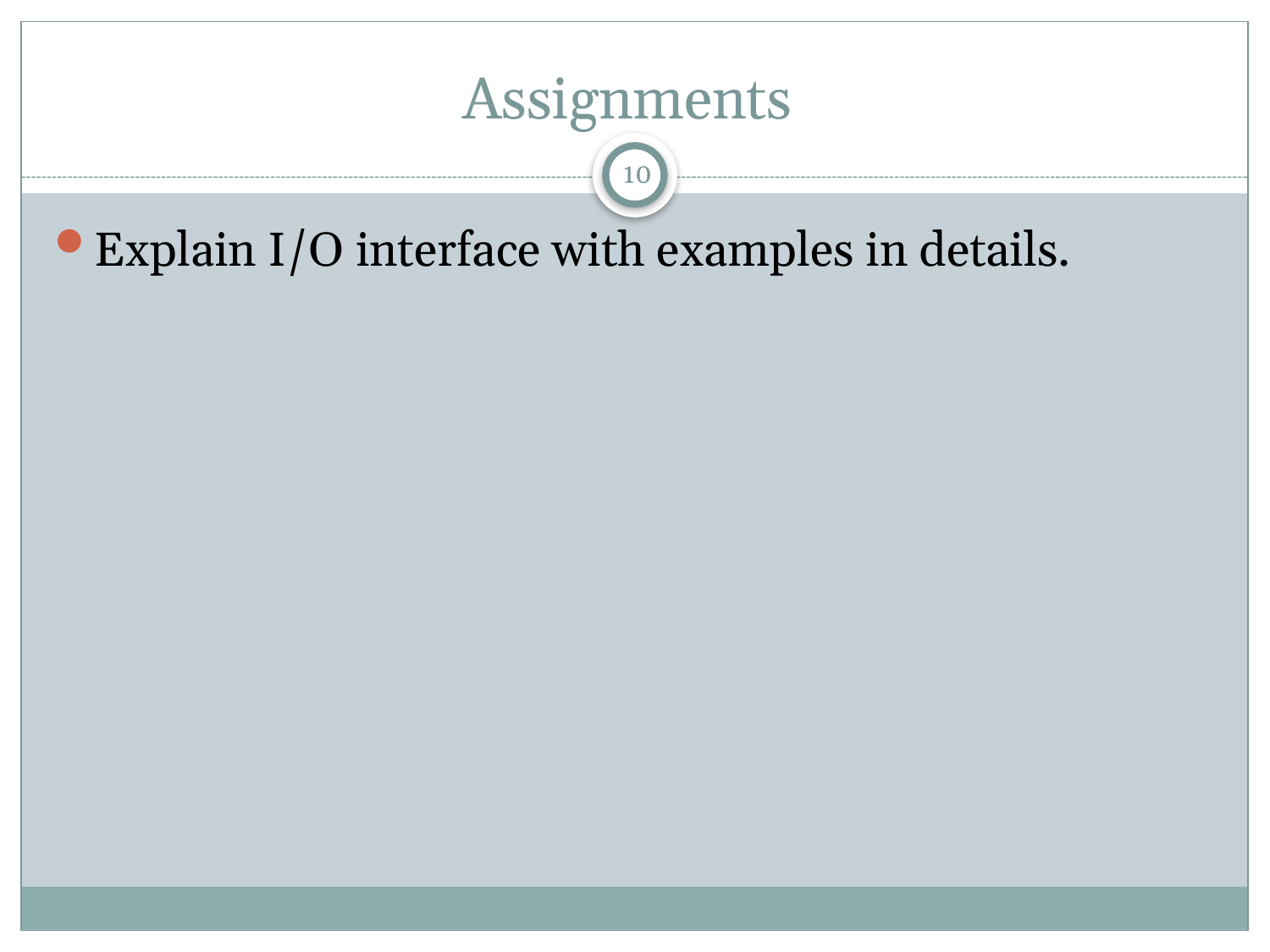

# Assignments
10
Explain I/O interface with examples in details.